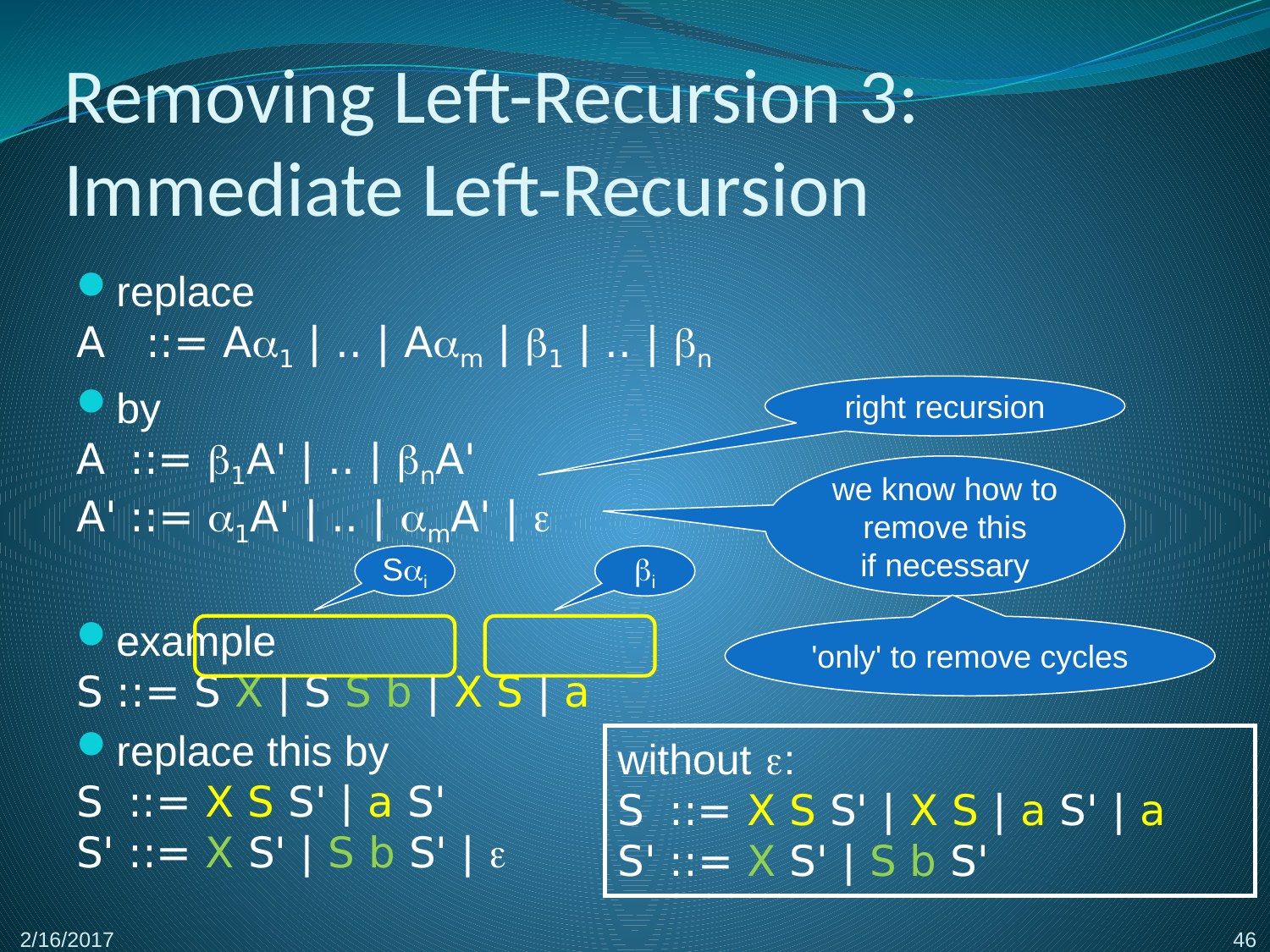

# Removing Left-Recursion 3: Immediate Left-Recursion
replace
A   ::= Aα1 | .. | Aαm | β1 | .. | βn
by
A  ::= β1A' | .. | βnA'
A' ::= α1A' | .. | αmA' | ε

example
S ::= S X | S S b | X S | a
replace this by
S  ::= X S S' | a S'
S' ::= X S' | S b S' | ε
right recursion
we know how to remove this
if necessary
Sαi
βi

'only' to remove cycles
without ε:
S  ::= X S S' | X S | a S' | a
S' ::= X S' | S b S'
46
2/16/2017